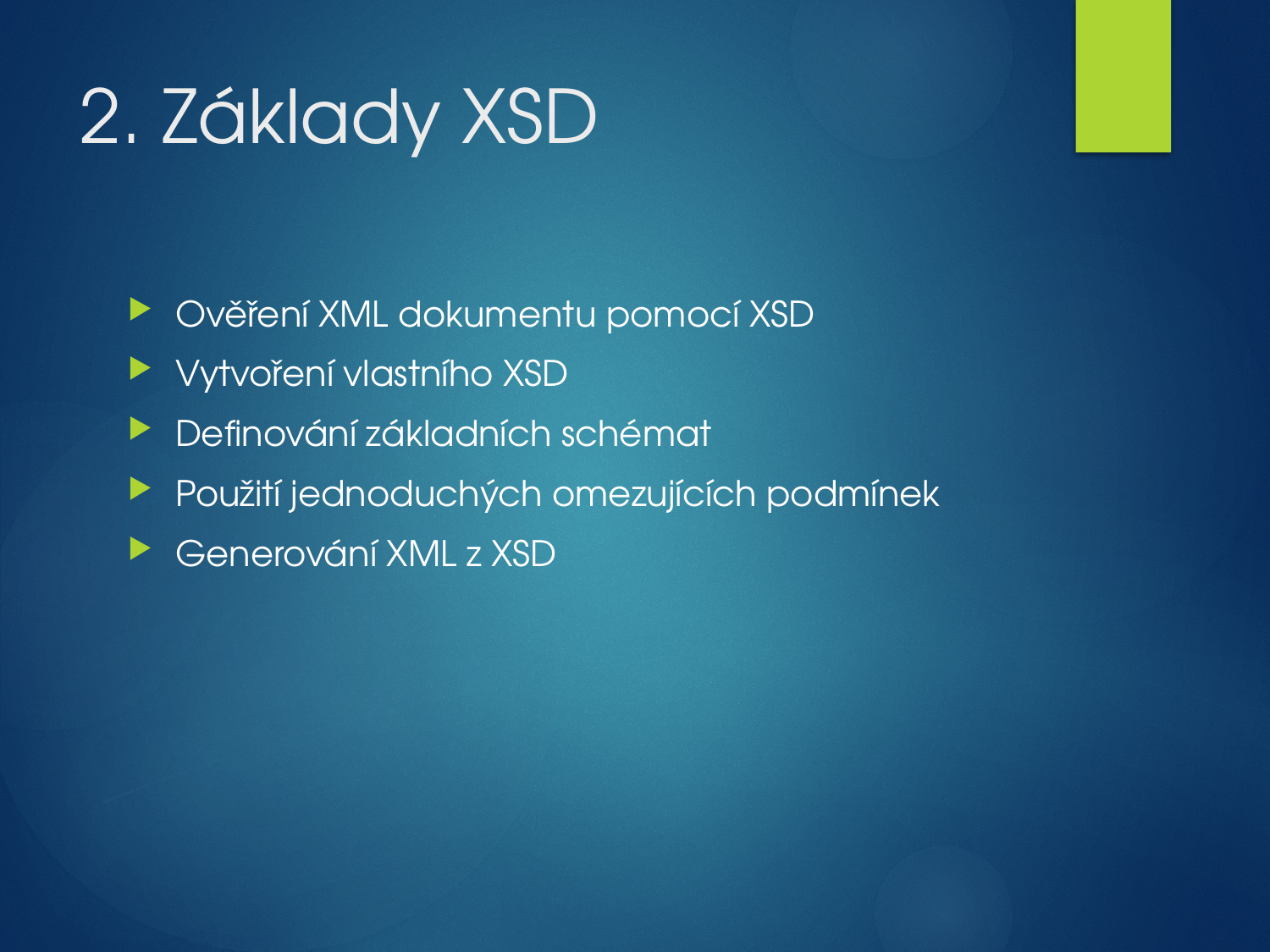

# 2. Základy XSD
Ověření XML dokumentu pomocí XSD
Vytvoření vlastního XSD
Definování základních schémat
Použití jednoduchých omezujících podmínek
Generování XML z XSD